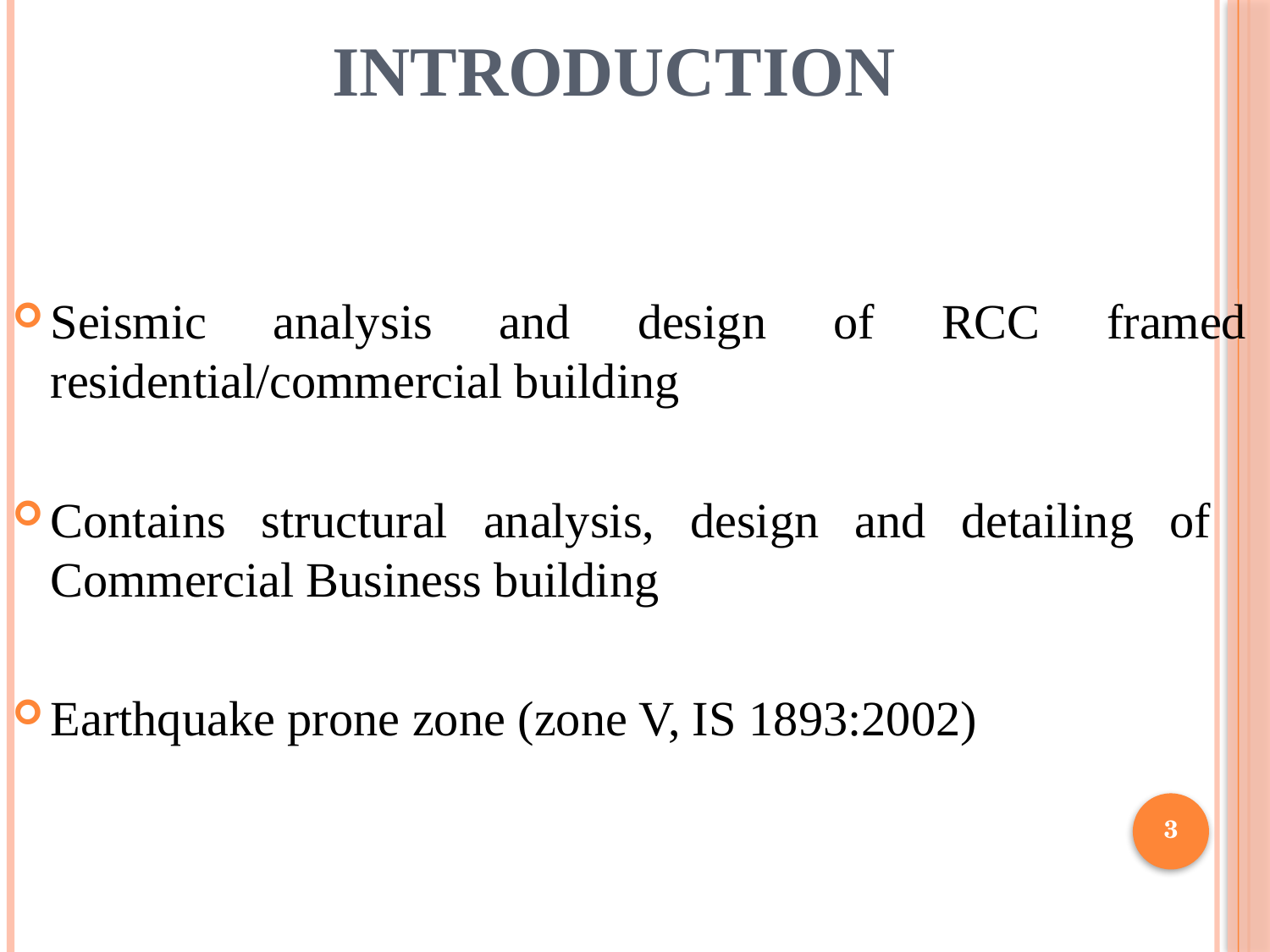

# INTRODUCTION

Seismic analysis and design of RCC framed residential/commercial building

Contains structural analysis, design and detailing of  Commercial Business building

Earthquake prone zone (zone V, IS 1893:2002)

3